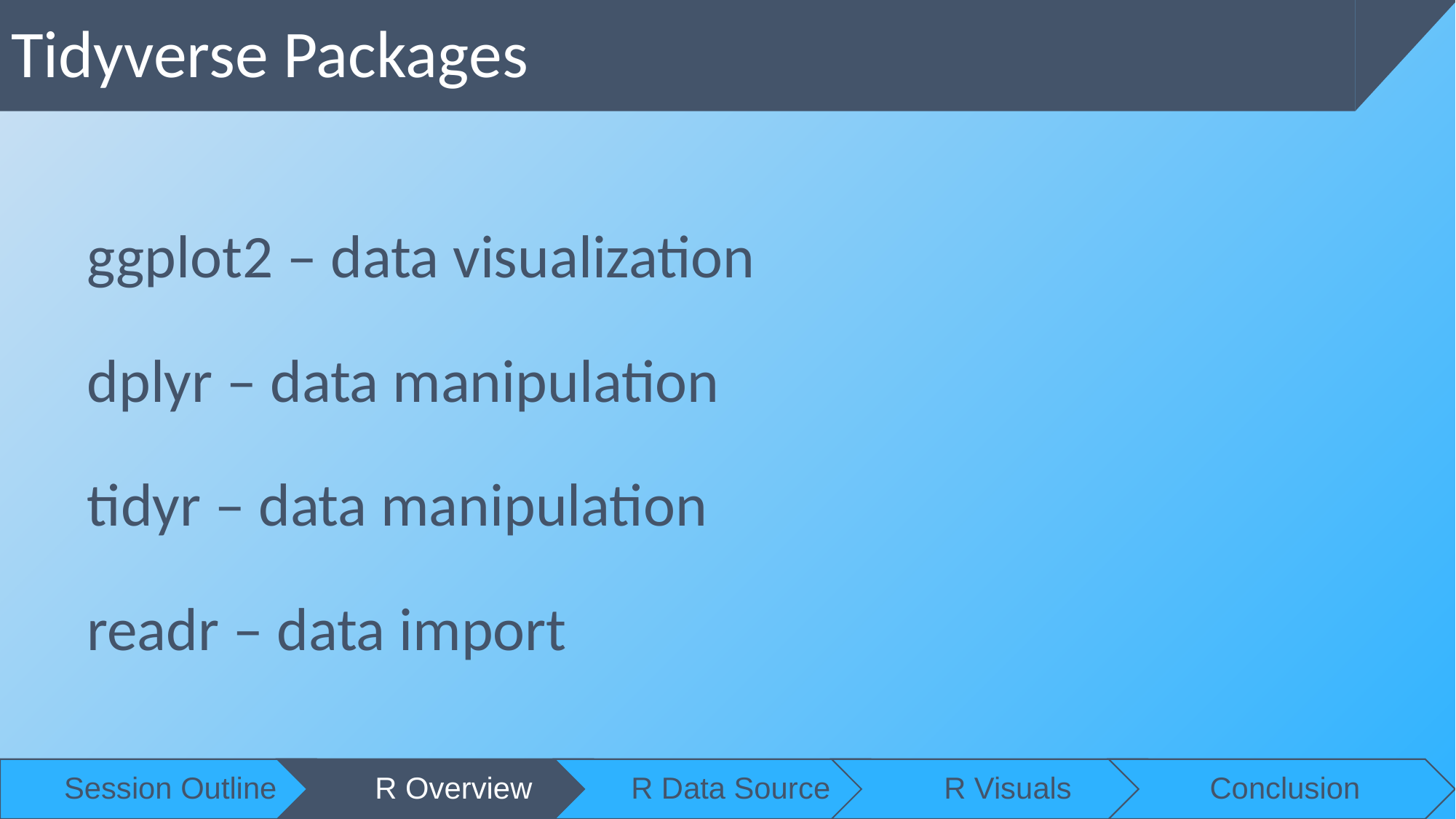

Tidyverse Packages
ggplot2 – data visualization
dplyr – data manipulation
tidyr – data manipulation
readr – data import

Session Outline
R Overview
R Data Source
R Visuals
Conclusion
4/15/2024
6